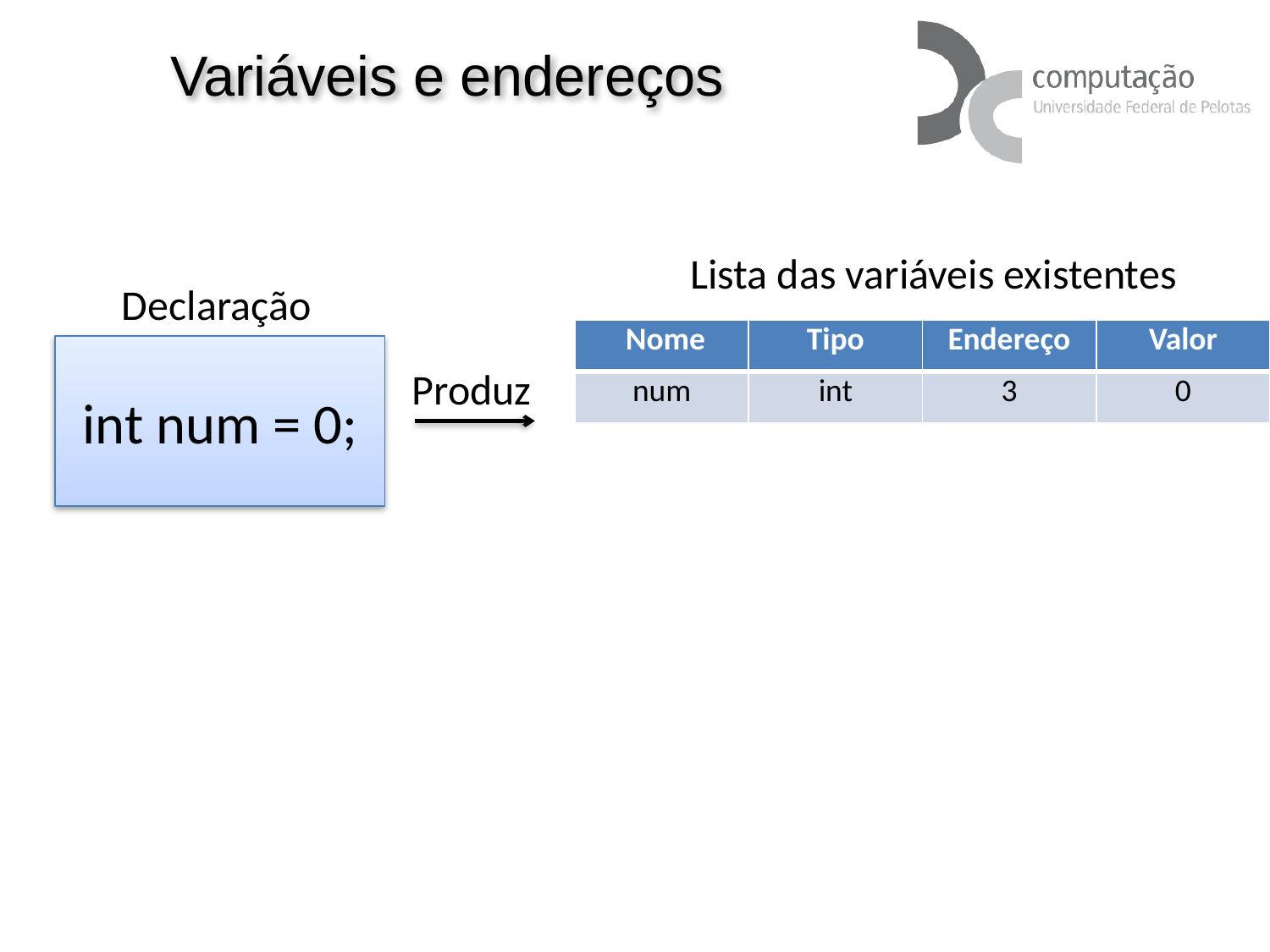

# Variáveis e endereços
Lista das variáveis existentes
Declaração
| Nome | Tipo | Endereço | Valor |
| --- | --- | --- | --- |
| num | int | 3 | 0 |
int num = 0;
Produz